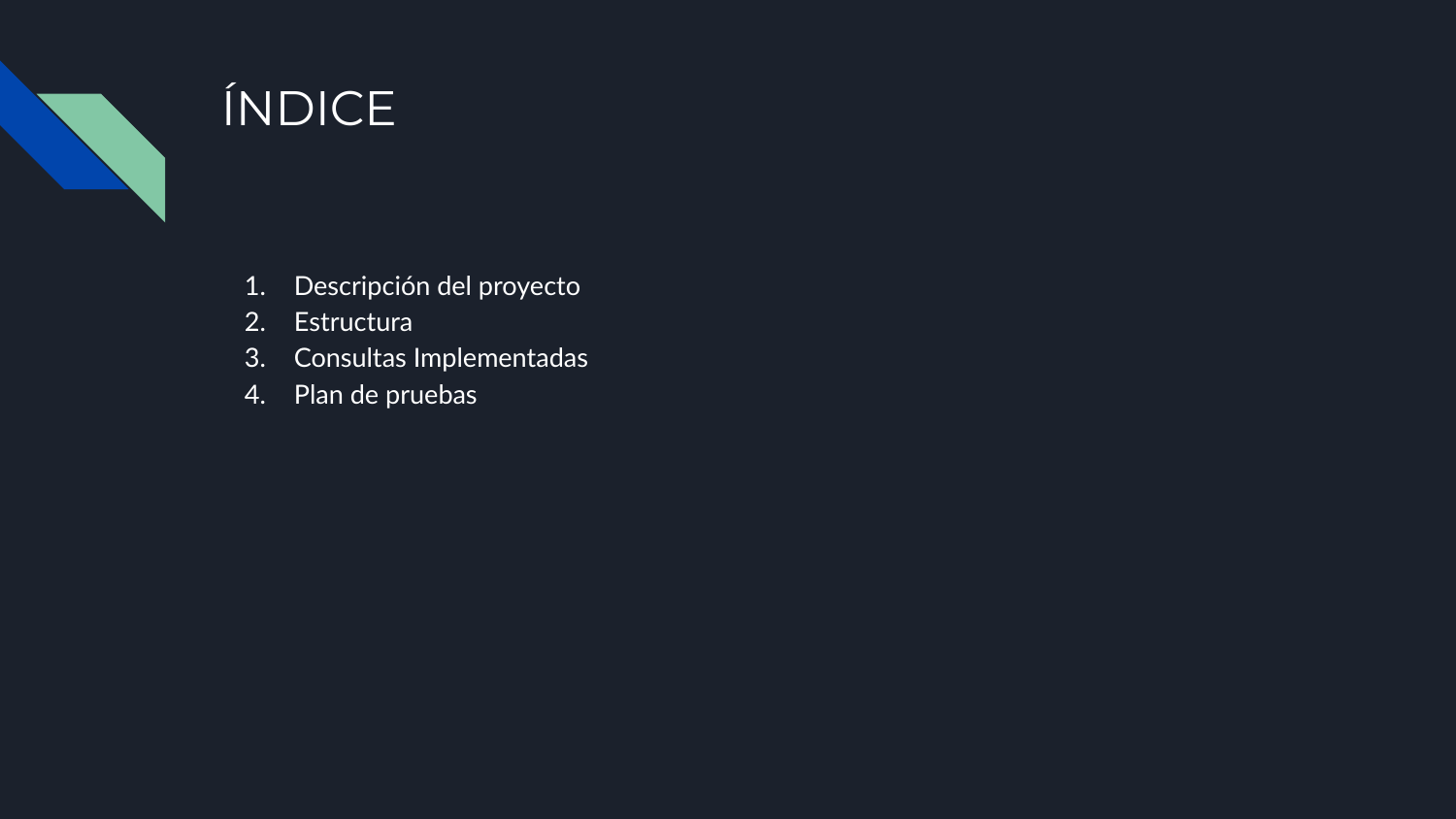

# ÍNDICE
Descripción del proyecto
Estructura
Consultas Implementadas
Plan de pruebas